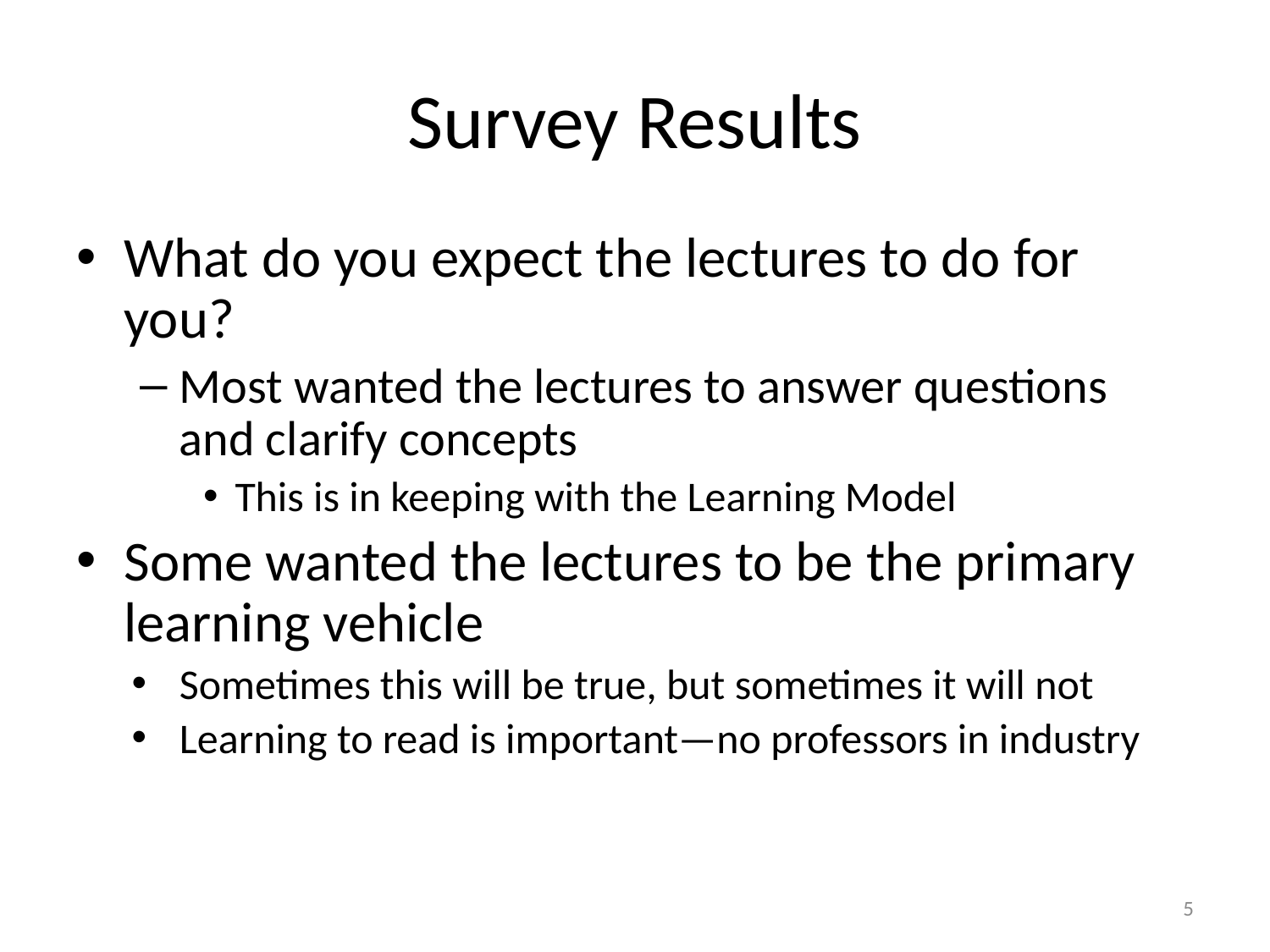

# Survey Results
What do you expect the lectures to do for you?
Most wanted the lectures to answer questions and clarify concepts
This is in keeping with the Learning Model
Some wanted the lectures to be the primary learning vehicle
Sometimes this will be true, but sometimes it will not
Learning to read is important—no professors in industry

5